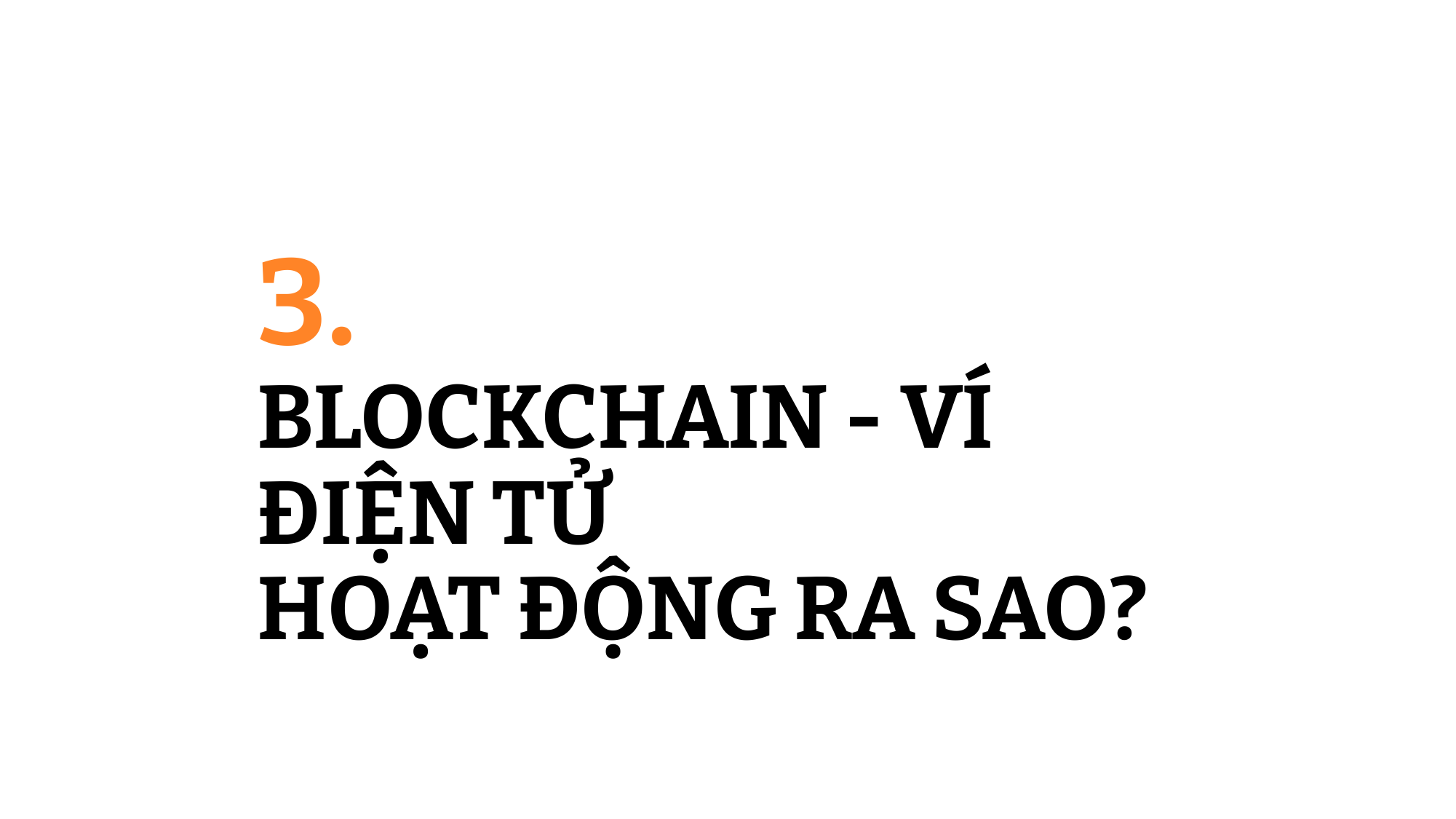

# 3.
Blockchain - Ví điện tử
Hoạt động ra sao?